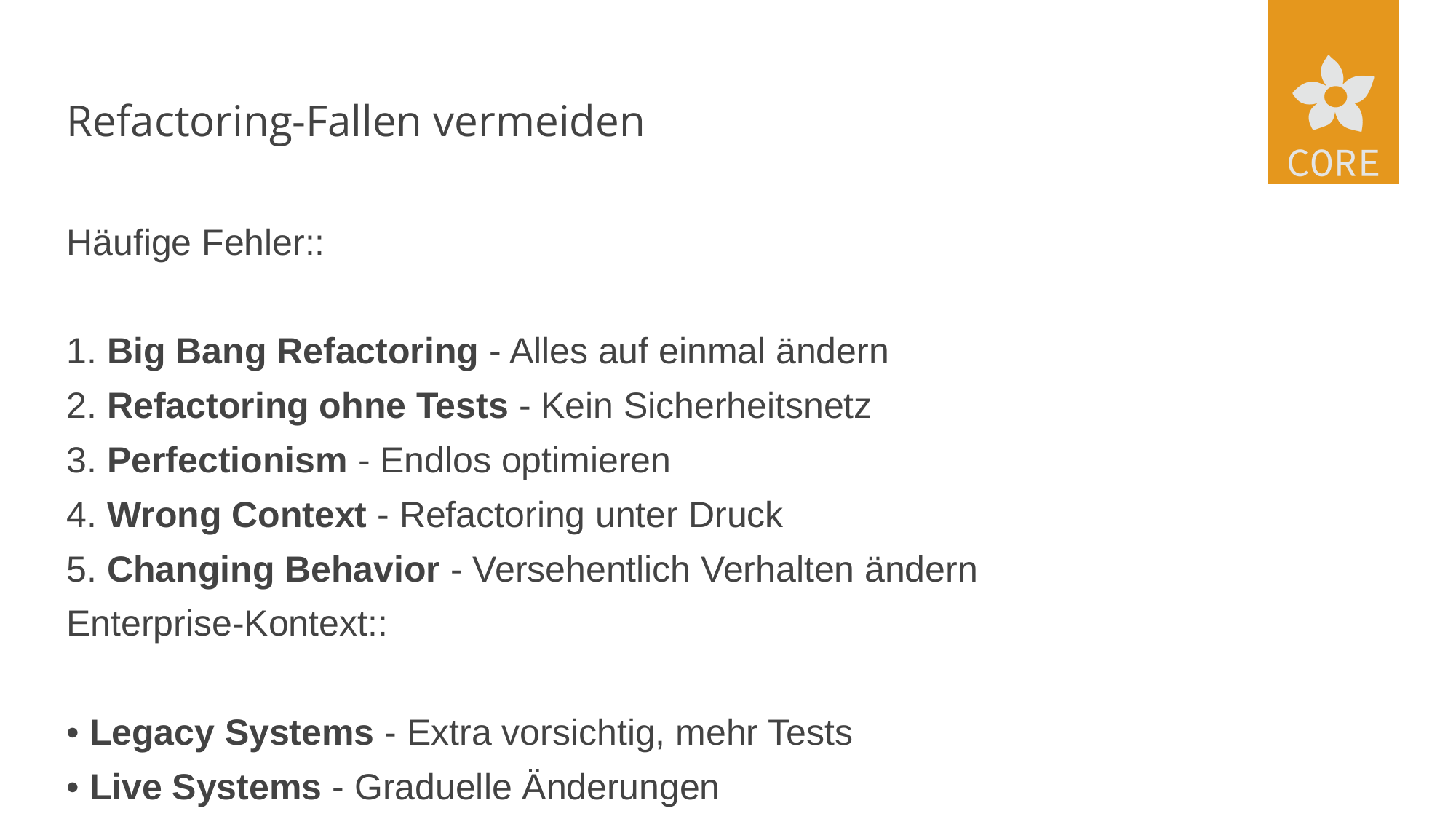

# Refactoring-Fallen vermeiden
Häufige Fehler::

1. Big Bang Refactoring - Alles auf einmal ändern
2. Refactoring ohne Tests - Kein Sicherheitsnetz
3. Perfectionism - Endlos optimieren
4. Wrong Context - Refactoring unter Druck
5. Changing Behavior - Versehentlich Verhalten ändern
Enterprise-Kontext::

• Legacy Systems - Extra vorsichtig, mehr Tests
• Live Systems - Graduelle Änderungen
• Compliance - Dokumentation der Änderungen
• Team Size - Koordination bei großen Teams